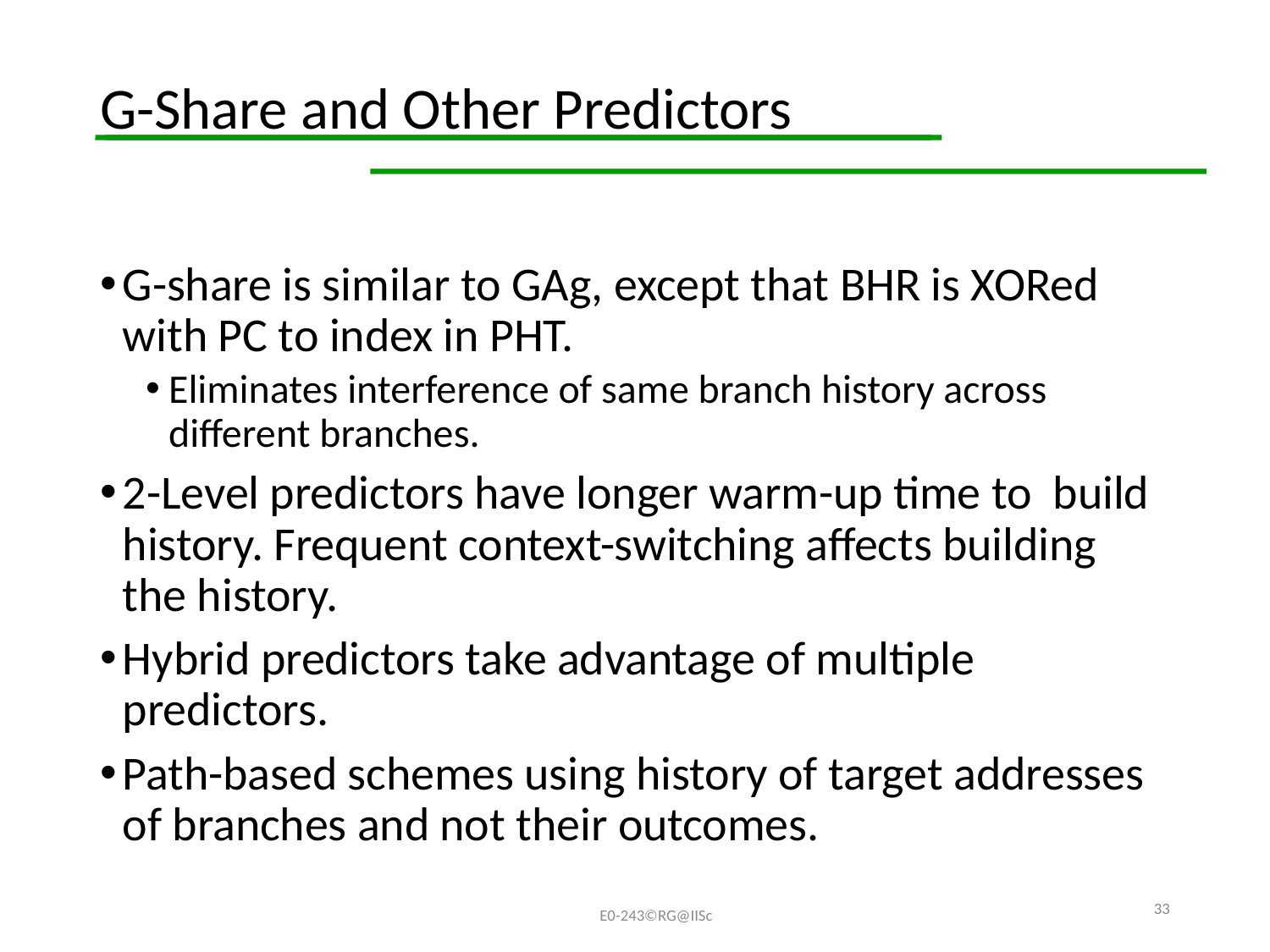

# G-Share and Other Predictors
G-share is similar to GAg, except that BHR is XORed with PC to index in PHT.
Eliminates interference of same branch history across different branches.
2-Level predictors have longer warm-up time to  build history. Frequent context-switching affects building the history.
Hybrid predictors take advantage of multiple predictors.
Path-based schemes using history of target addresses of branches and not their outcomes.
33
E0-243©RG@IISc